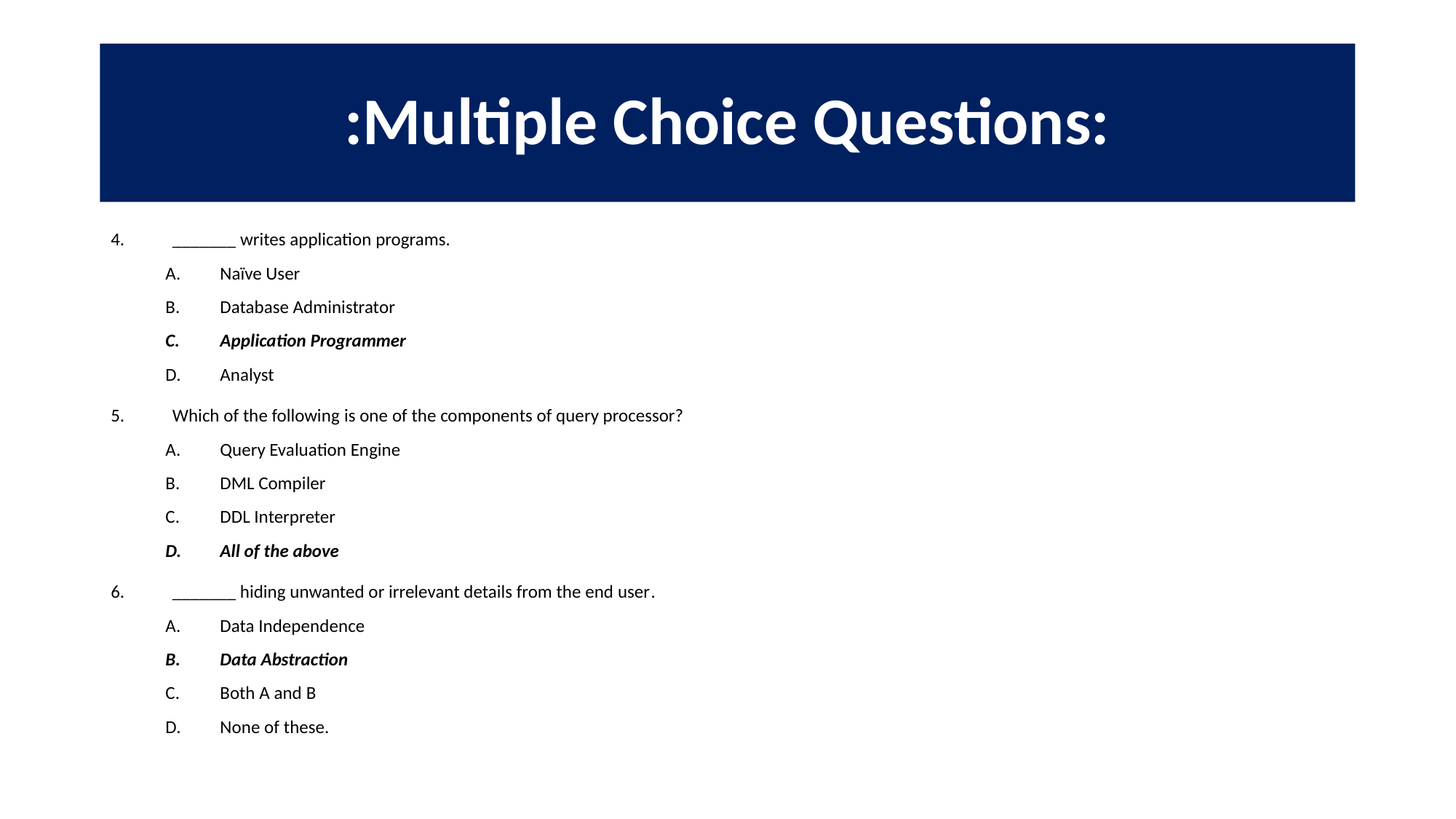

# :Multiple Choice Questions:
_______ writes application programs.
Naïve User
Database Administrator
Application Programmer
Analyst
Which of the following is one of the components of query processor?
Query Evaluation Engine
DML Compiler
DDL Interpreter
All of the above
_______ hiding unwanted or irrelevant details from the end user.
Data Independence
Data Abstraction
Both A and B
None of these.